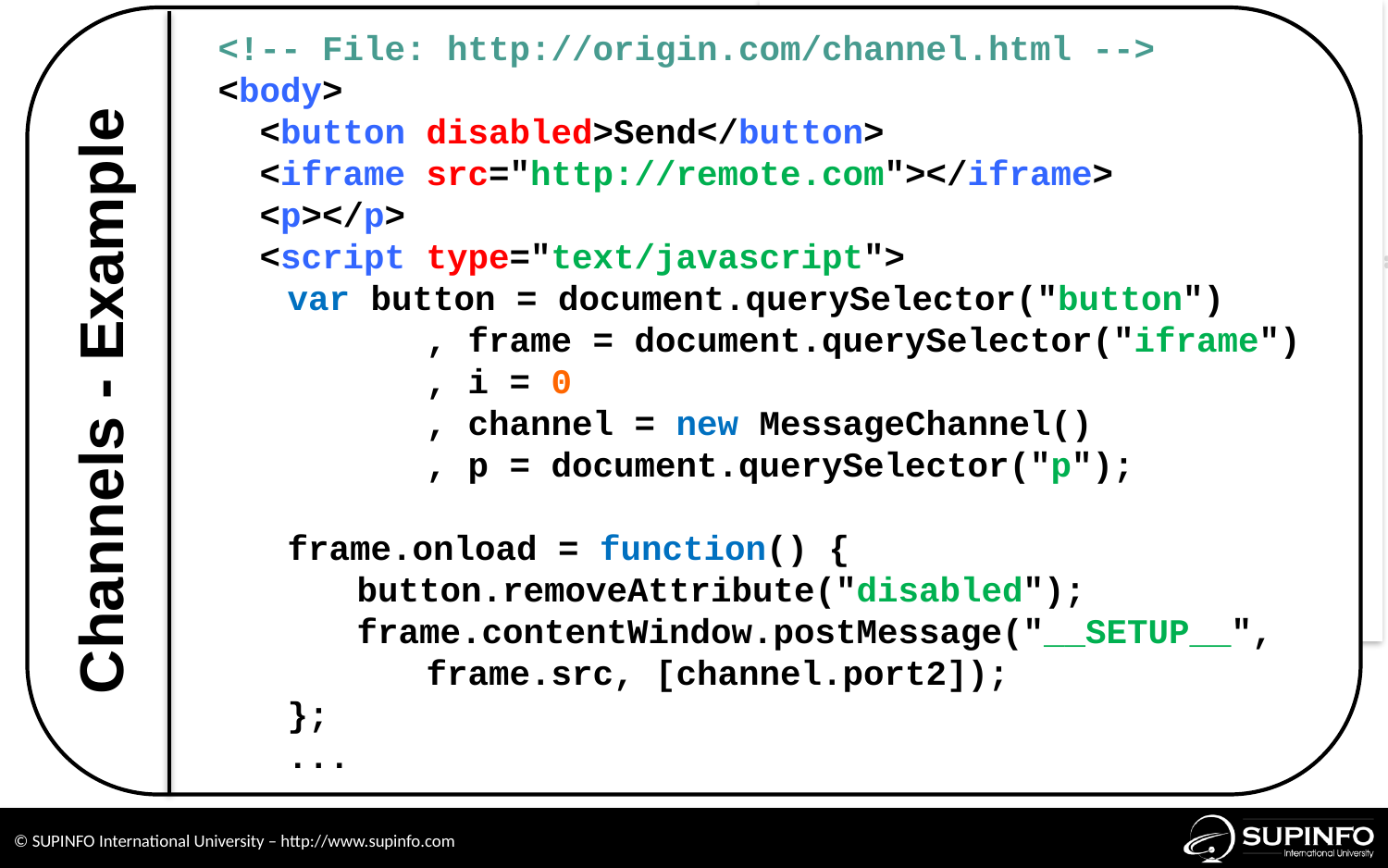

<!-- File: http://origin.com/channel.html -->
<body>
  <button disabled>Send</button>
  <iframe src="http://remote.com"></iframe>
  <p></p>
  <script type="text/javascript">
var button = document.querySelector("button")
	, frame = document.querySelector("iframe")
	, i = 0
	, channel = new MessageChannel()
	, p = document.querySelector("p");

frame.onload = function() {
button.removeAttribute("disabled");
frame.contentWindow.postMessage("__SETUP__",
frame.src, [channel.port2]);
};
...
Channels - Example